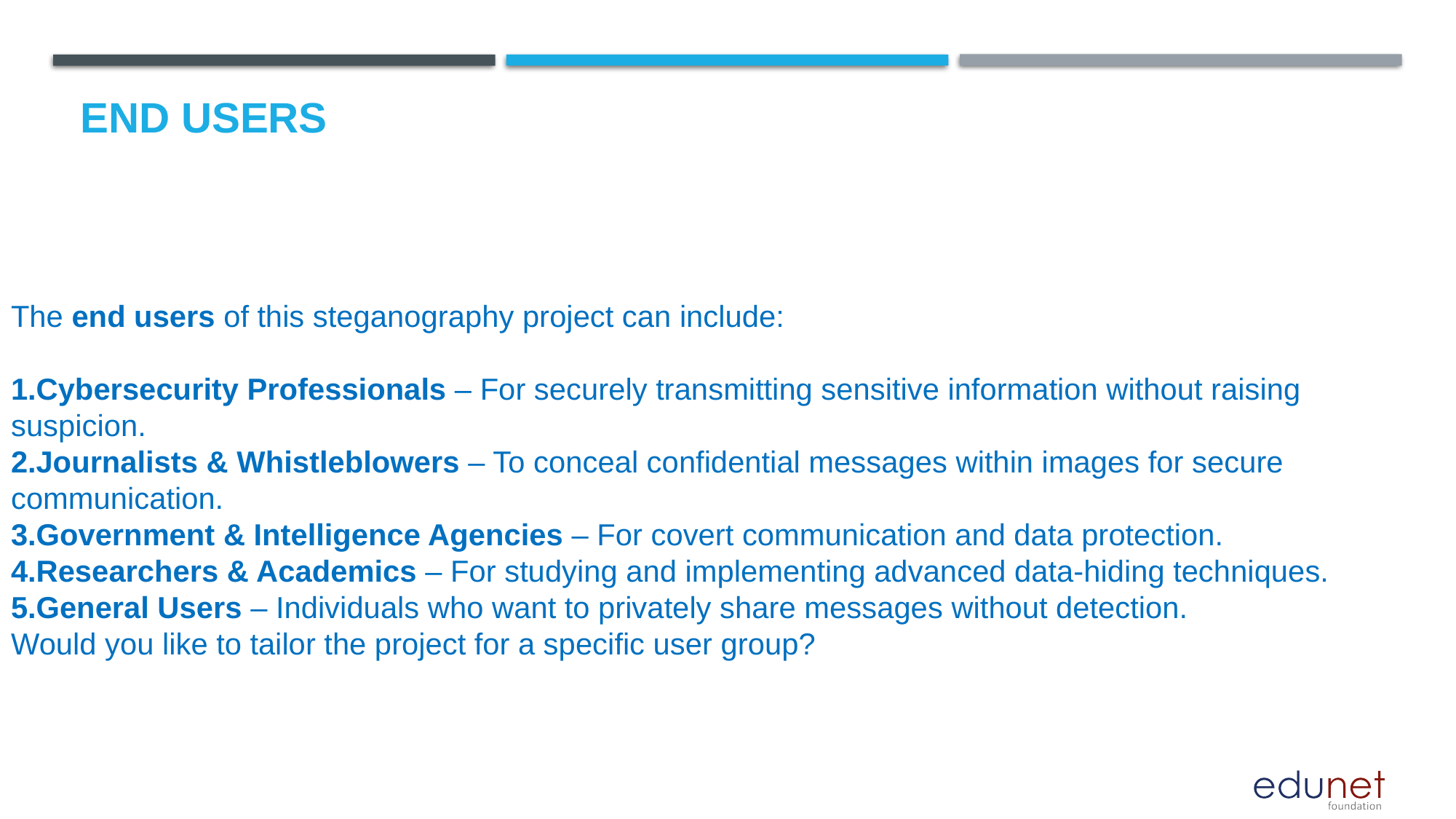

# End users

The end users of this steganography project can include:

Cybersecurity Professionals – For securely transmitting sensitive information without raising suspicion.
Journalists & Whistleblowers – To conceal confidential messages within images for secure communication.
Government & Intelligence Agencies – For covert communication and data protection.
Researchers & Academics – For studying and implementing advanced data-hiding techniques.
General Users – Individuals who want to privately share messages without detection.
Would you like to tailor the project for a specific user group?